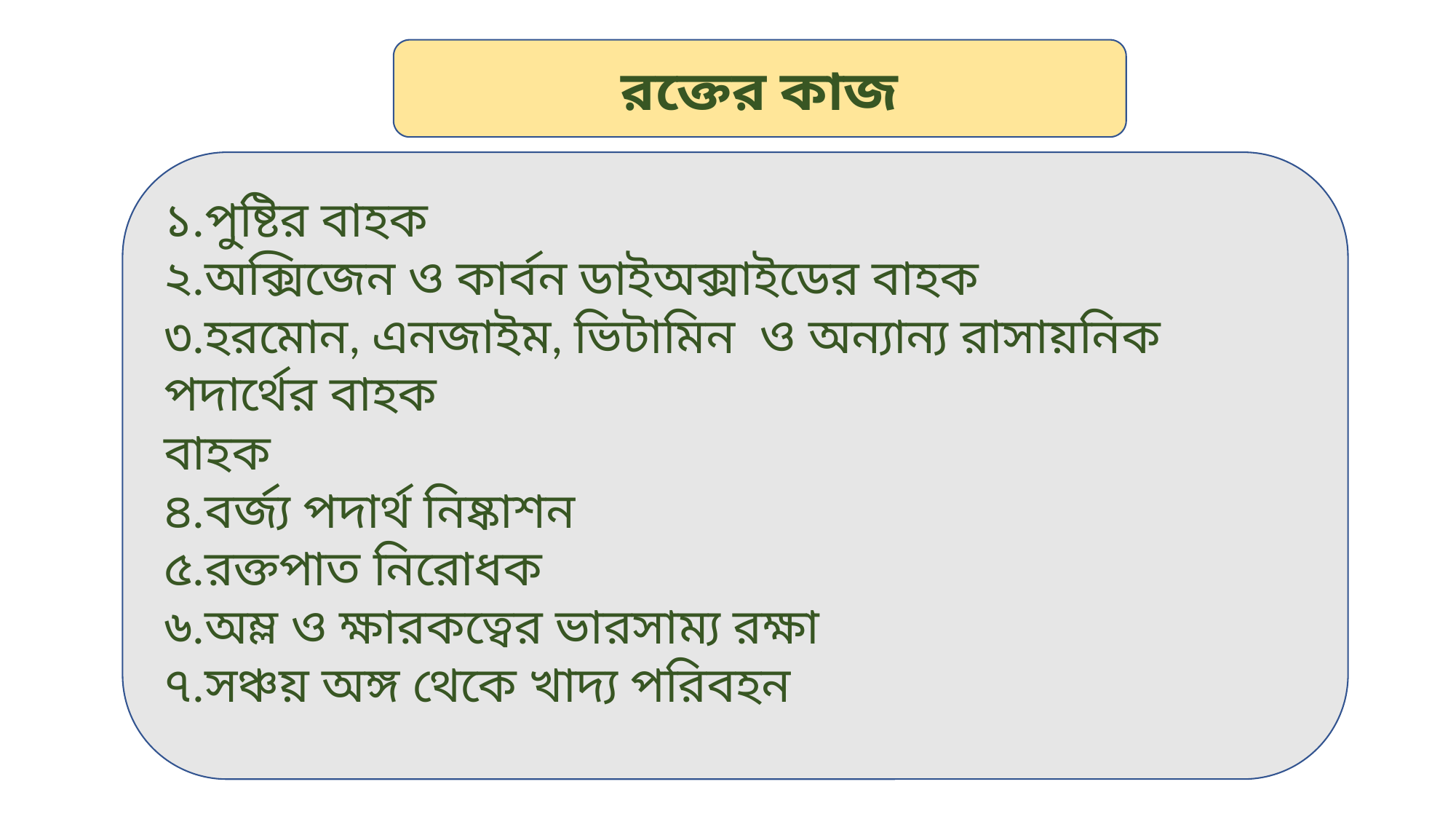

রক্তের কাজ
১.পুষ্টির বাহক
২.অক্সিজেন ও কার্বন ডাইঅক্সাইডের বাহক
৩.হরমোন, এনজাইম, ভিটামিন  ও অন্যান্য রাসায়নিক পদার্থের বাহক
বাহক
৪.বর্জ্য পদার্থ নিষ্কাশন
৫.রক্তপাত নিরোধক
৬.অম্ল ও ক্ষারকত্বের ভারসাম্য রক্ষা
৭.সঞ্চয় অঙ্গ থেকে খাদ্য পরিবহন